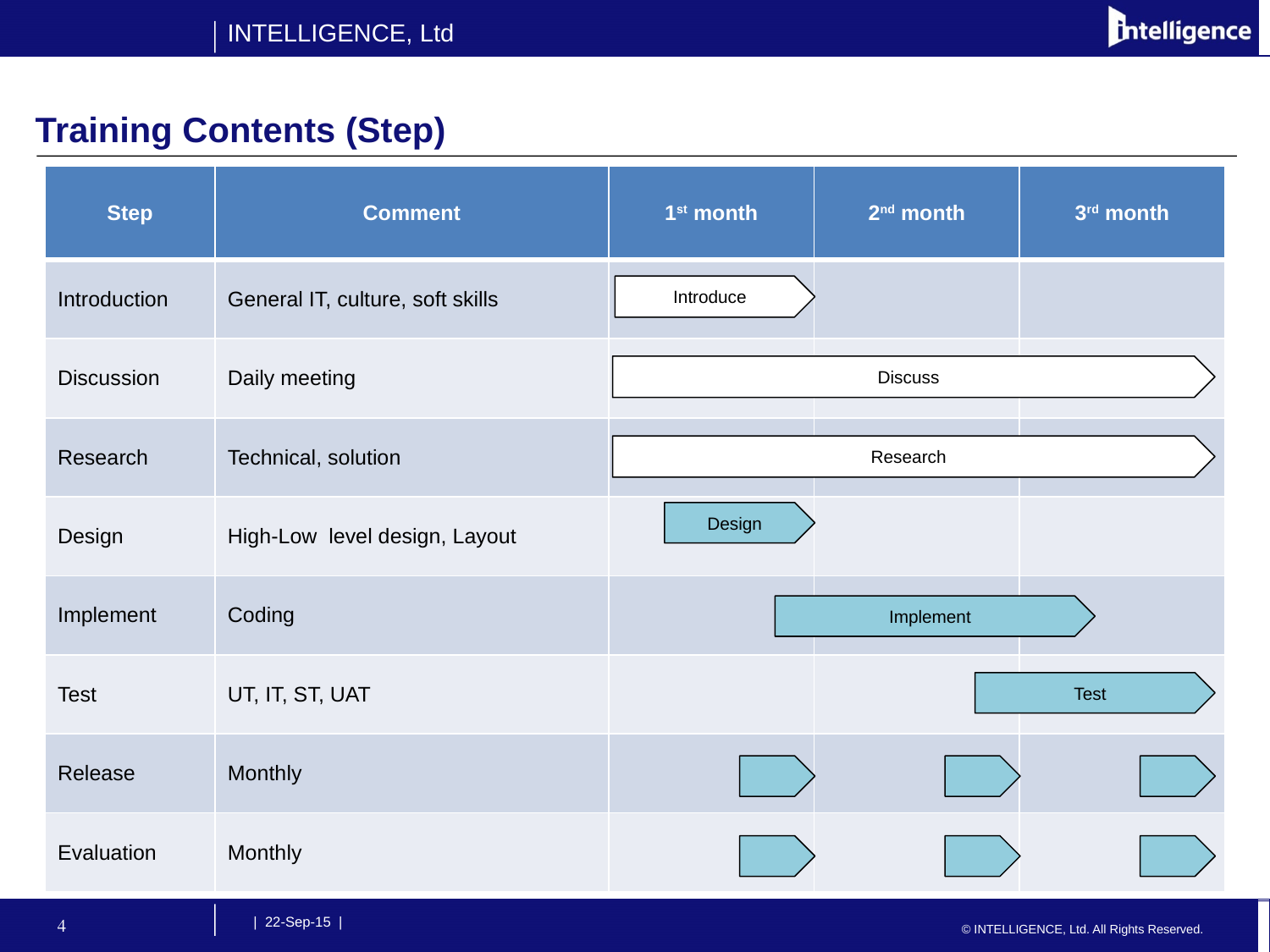

# Training Contents (Step)
| Step | Comment | 1st month | 2nd month | 3rd month |
| --- | --- | --- | --- | --- |
| Introduction | General IT, culture, soft skills |  |  |  |
| Discussion | Daily meeting |  |  |  |
| Research | Technical, solution |  |  |  |
| Design | High-Low level design, Layout |  |  |  |
| Implement | Coding |  |  |  |
| Test | UT, IT, ST, UAT |  |  |  |
| Release | Monthly |  |  |  |
| Evaluation | Monthly |  |  |  |
Introduce
Discuss
Research
Design
Implement
Test

4
  |  22-Sep-15  |